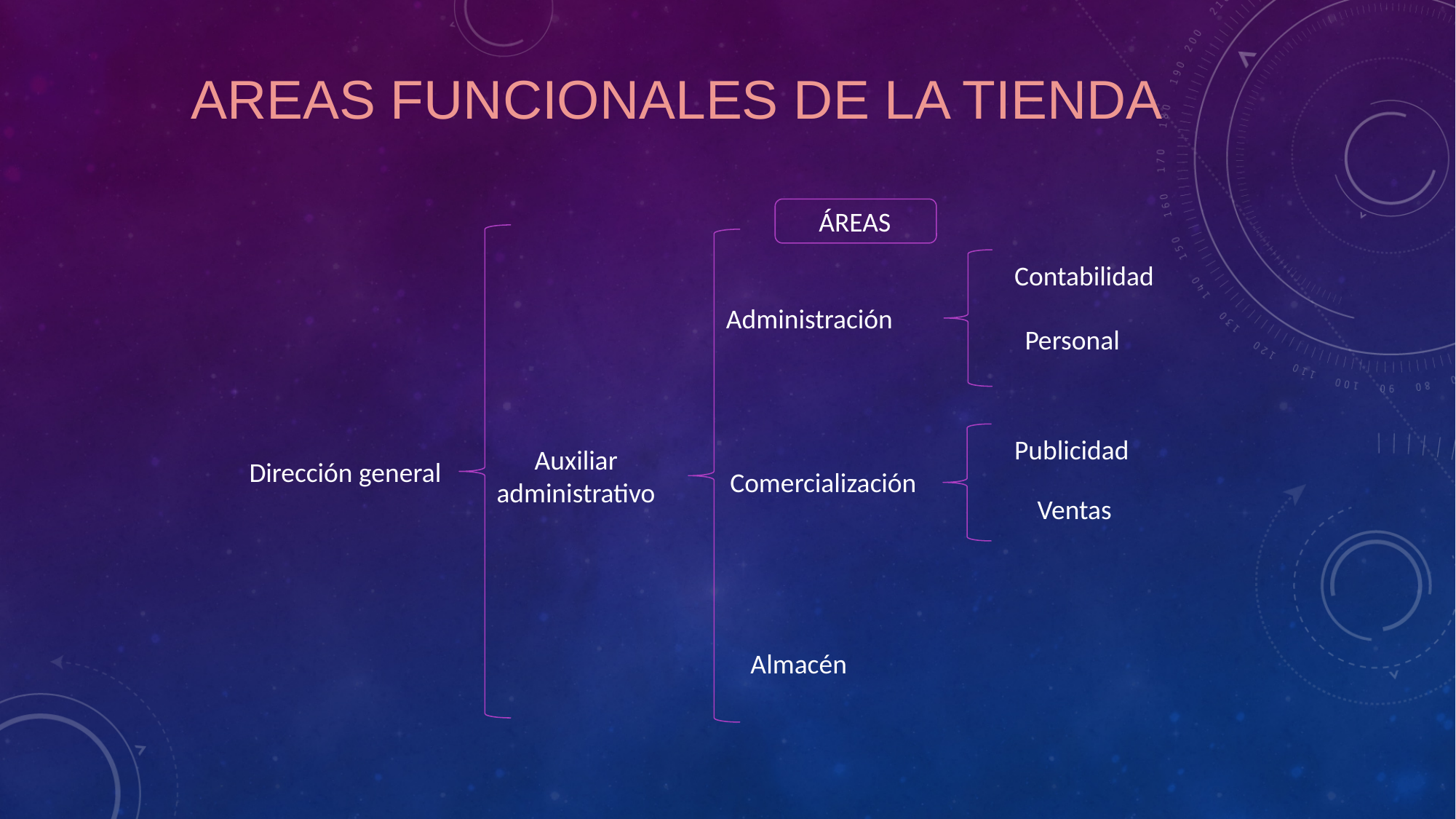

# AREAS funcionales de la tienda

ÁREAS

Contabilidad
Administración
Personal

Publicidad
Auxiliar administrativo
Dirección general
Comercialización
  Ventas
Almacén